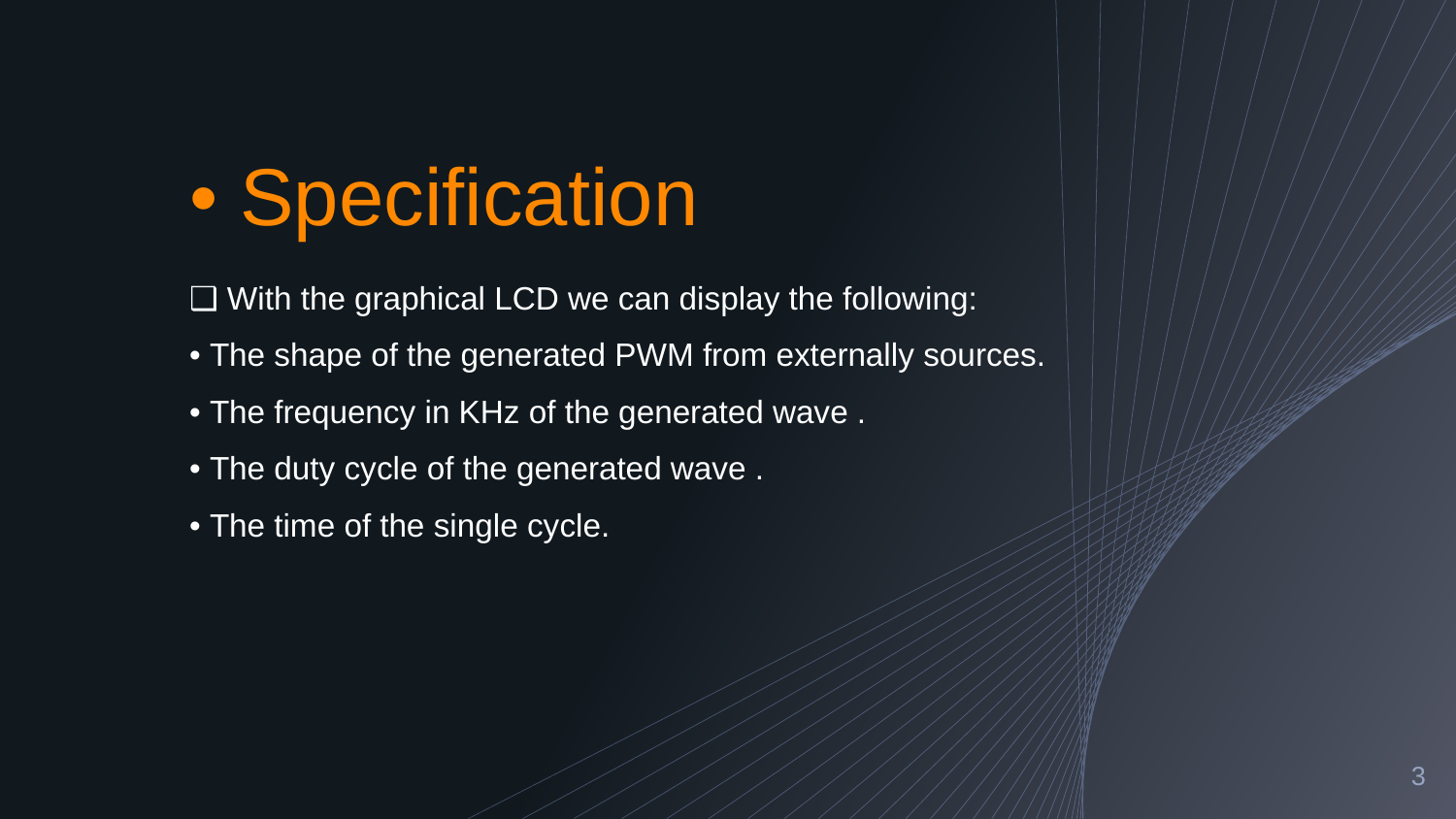

# • Specification
❑ With the graphical LCD we can display the following:
• The shape of the generated PWM from externally sources.
• The frequency in KHz of the generated wave .
• The duty cycle of the generated wave .
• The time of the single cycle.
3